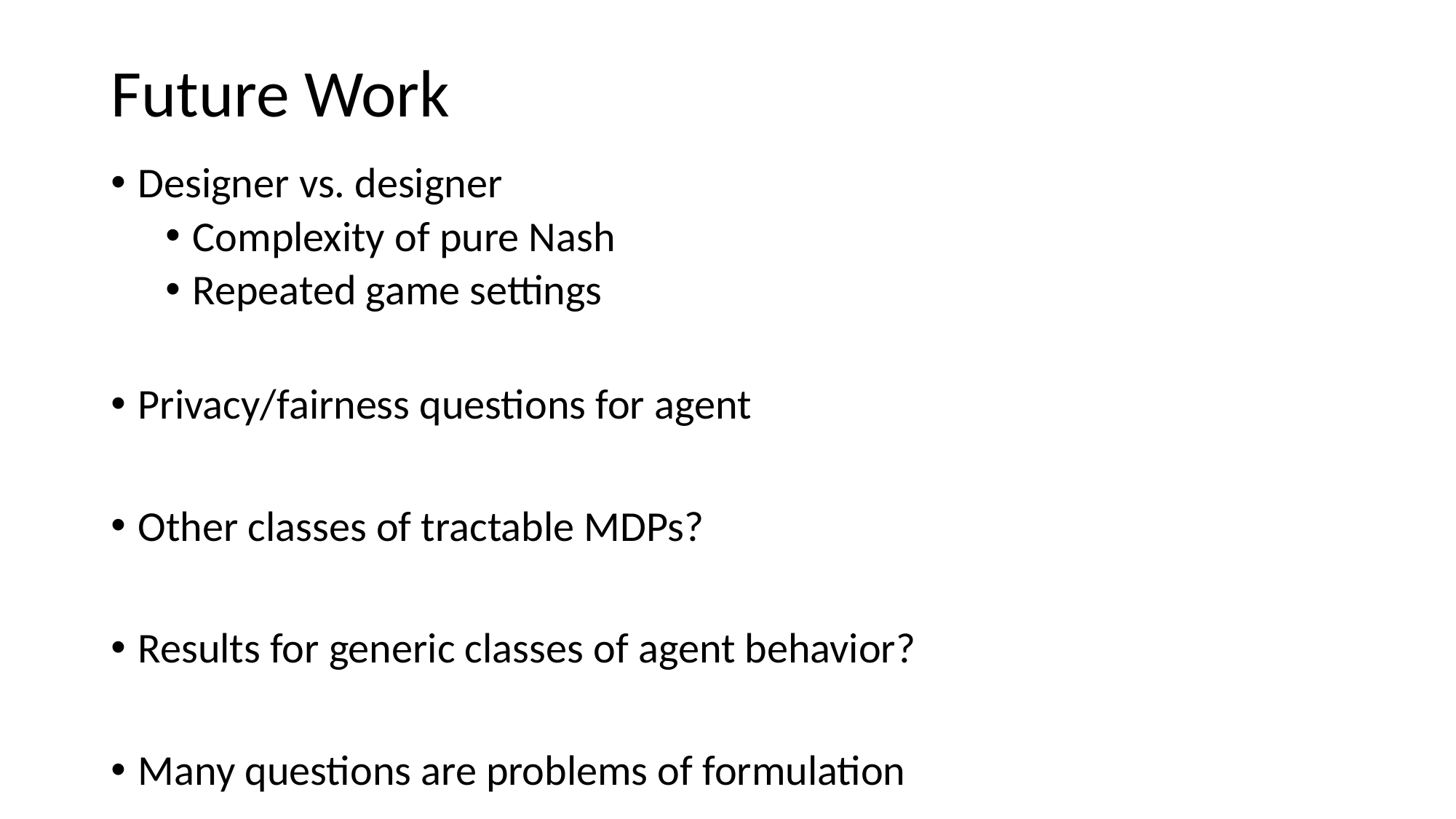

# Future Work
Designer vs. designer
Complexity of pure Nash
Repeated game settings

Privacy/fairness questions for agent

Other classes of tractable MDPs?

Results for generic classes of agent behavior?

Many questions are problems of formulation